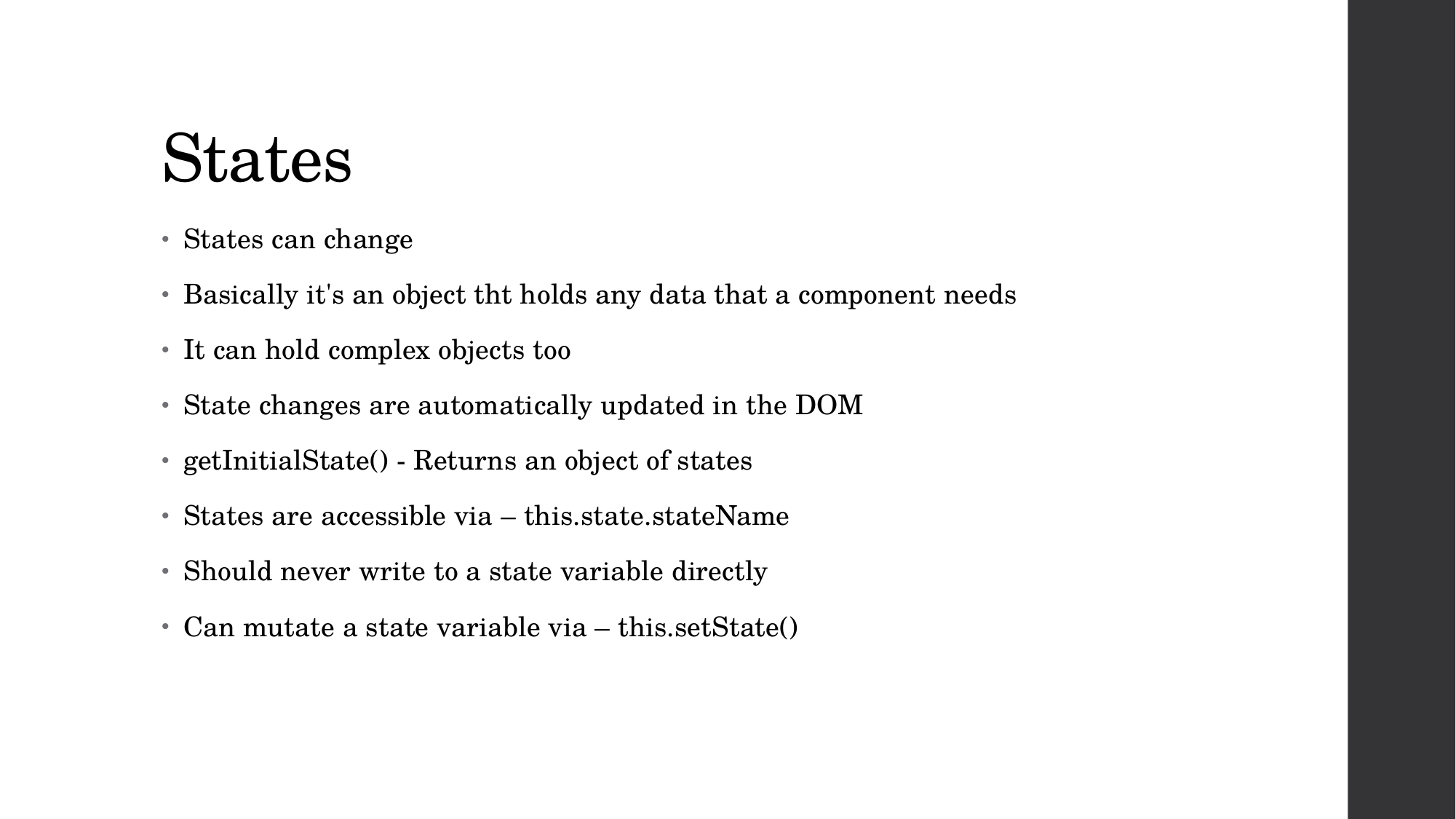

# States
States can change
Basically it's an object tht holds any data that a component needs
It can hold complex objects too
State changes are automatically updated in the DOM
getInitialState() - Returns an object of states
States are accessible via – this.state.stateName
Should never write to a state variable directly
Can mutate a state variable via – this.setState()